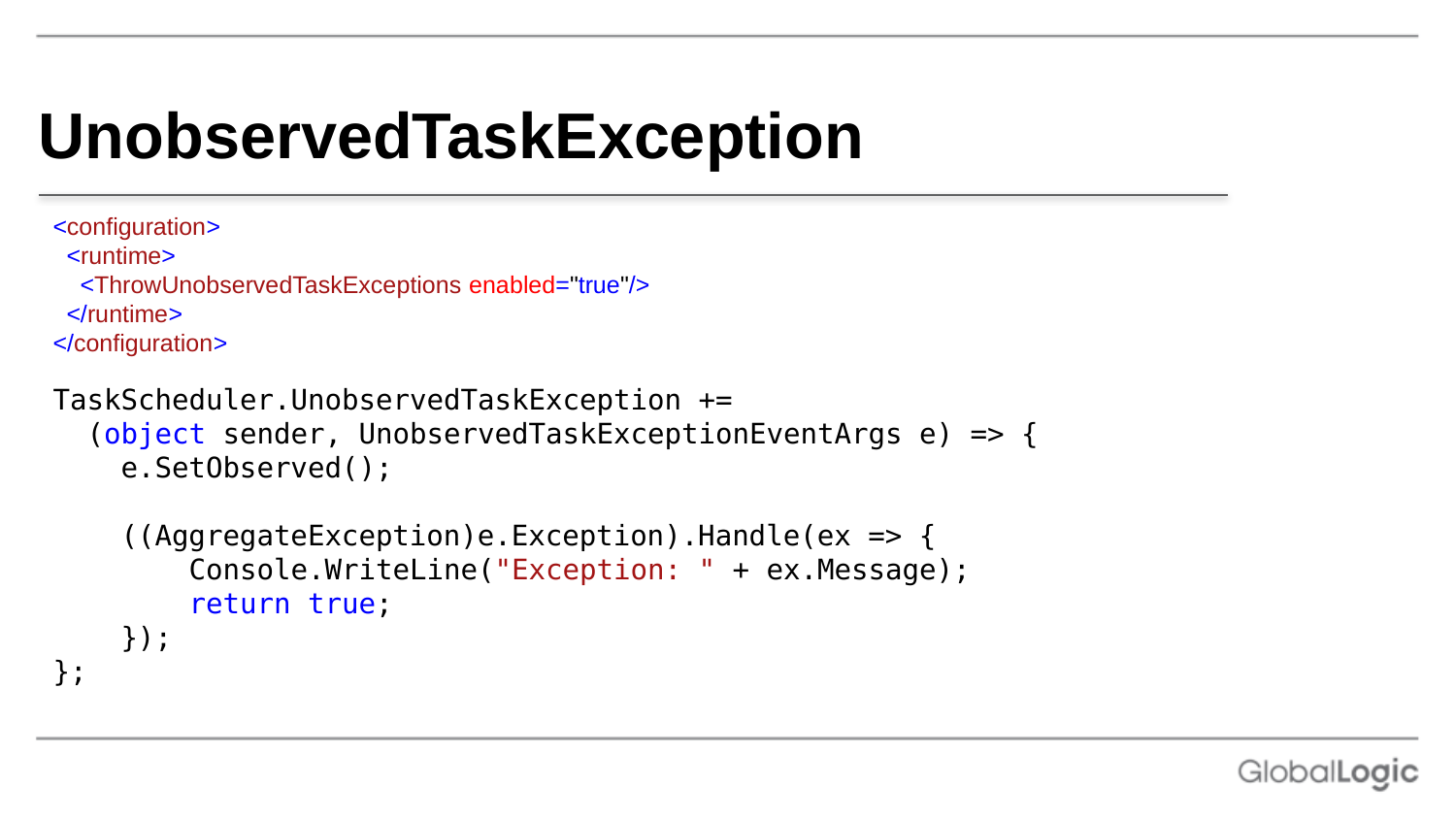

# UnobservedTaskException
<configuration>
  <runtime>
    <ThrowUnobservedTaskExceptions enabled="true"/>
  </runtime>
</configuration>
TaskScheduler.UnobservedTaskException +=
  (object sender, UnobservedTaskExceptionEventArgs e) => {
    e.SetObserved();

    ((AggregateException)e.Exception).Handle(ex => {
        Console.WriteLine("Exception: " + ex.Message);
        return true;
    });
};